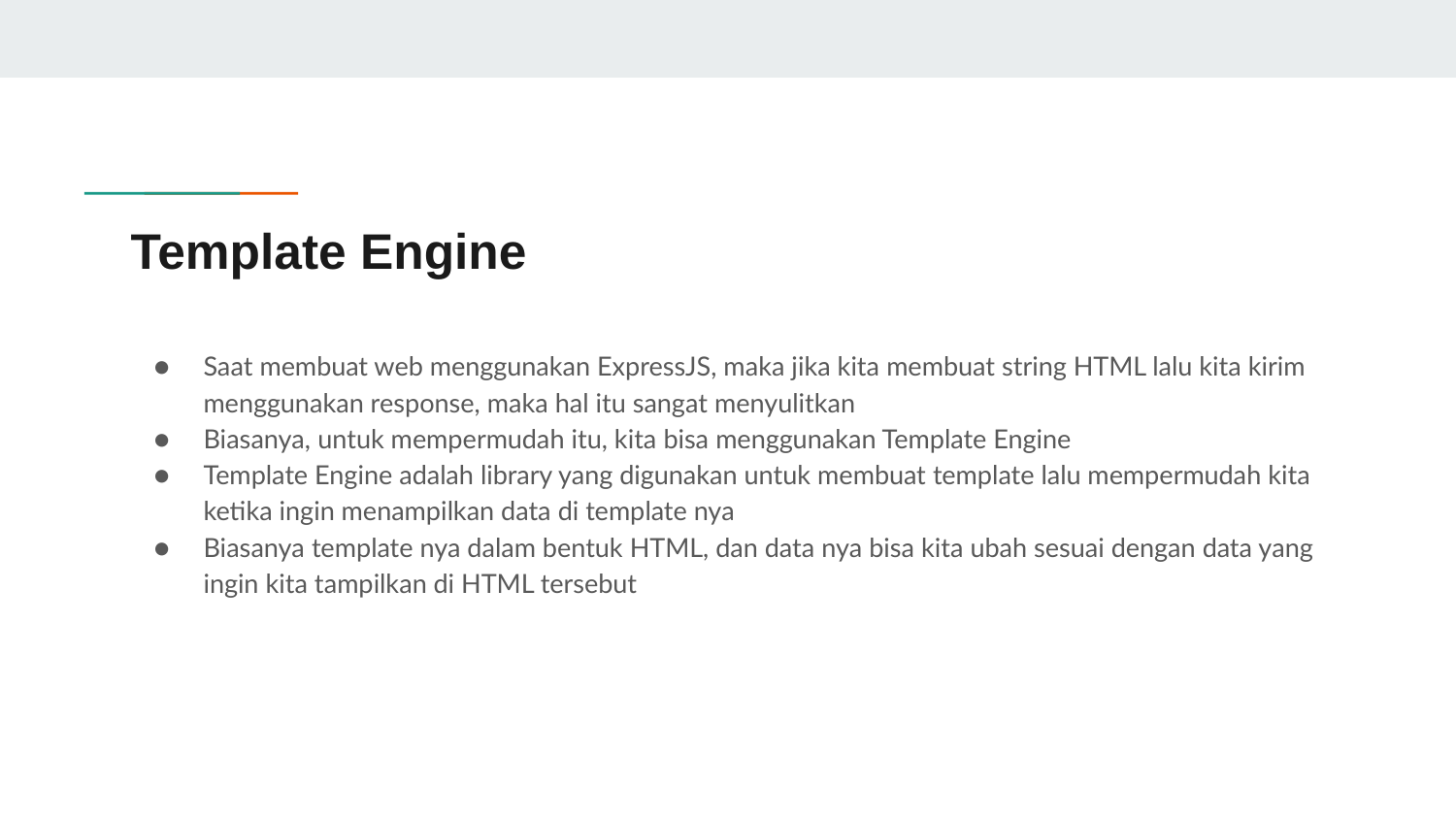

# Template Engine
Saat membuat web menggunakan ExpressJS, maka jika kita membuat string HTML lalu kita kirim menggunakan response, maka hal itu sangat menyulitkan
Biasanya, untuk mempermudah itu, kita bisa menggunakan Template Engine
Template Engine adalah library yang digunakan untuk membuat template lalu mempermudah kita ketika ingin menampilkan data di template nya
Biasanya template nya dalam bentuk HTML, dan data nya bisa kita ubah sesuai dengan data yang ingin kita tampilkan di HTML tersebut